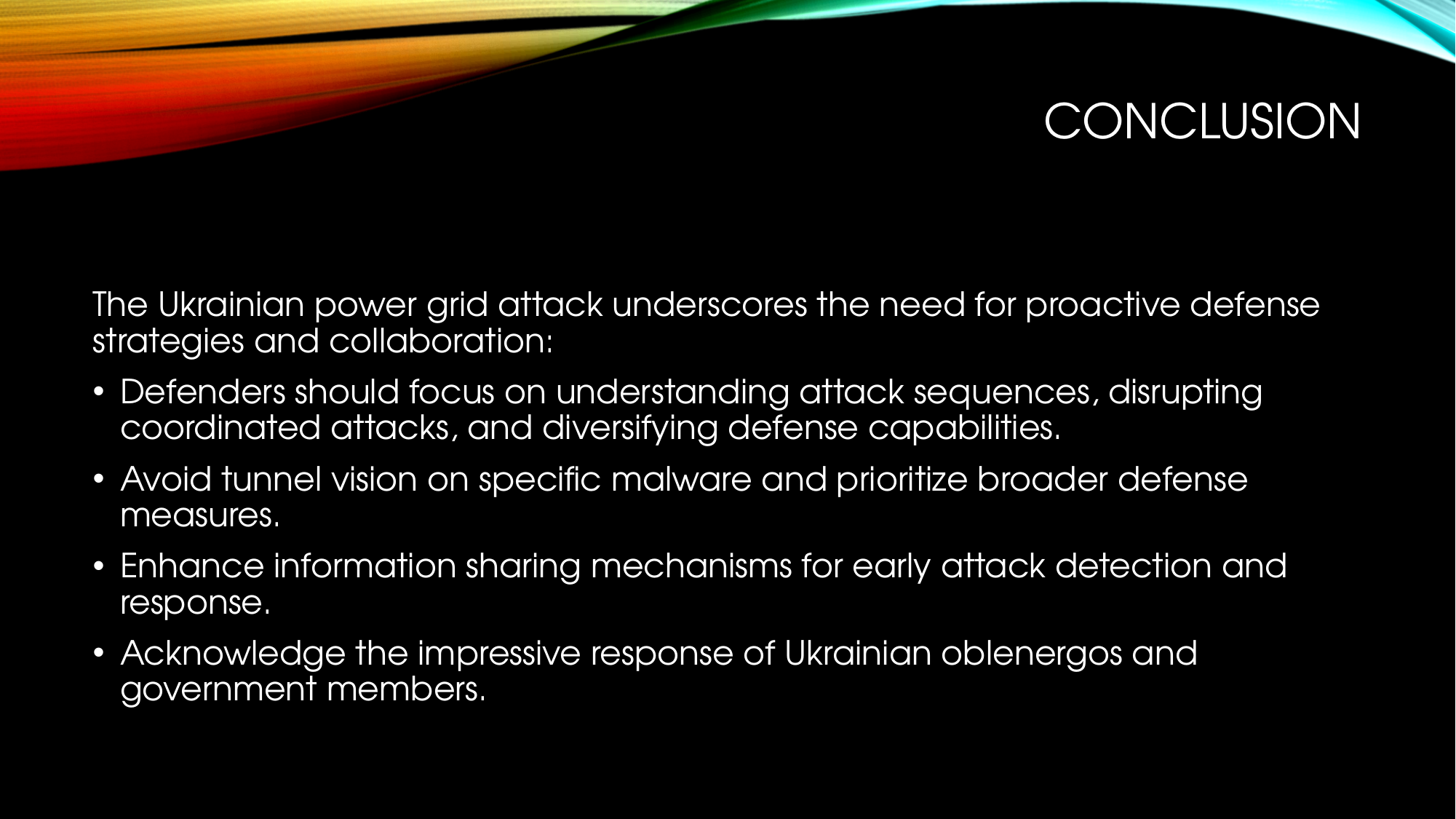

# Conclusion

The Ukrainian power grid attack underscores the need for proactive defense strategies and collaboration:
Defenders should focus on understanding attack sequences, disrupting coordinated attacks, and diversifying defense capabilities.
Avoid tunnel vision on specific malware and prioritize broader defense measures.
Enhance information sharing mechanisms for early attack detection and response.
Acknowledge the impressive response of Ukrainian oblenergos and government members.